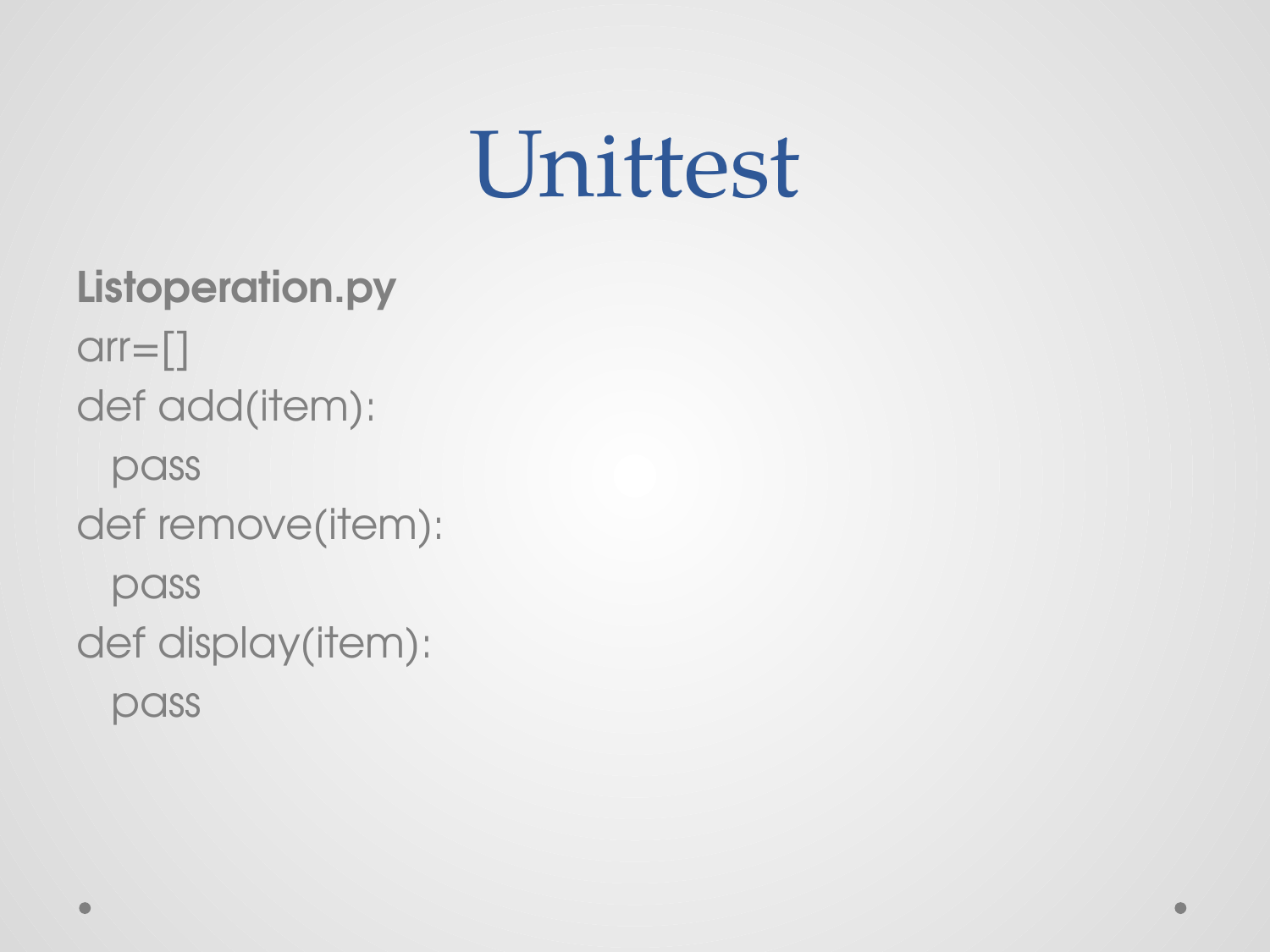

# Unittest
Listoperation.py
arr=[]
def add(item):
   pass
def remove(item):
   pass
def display(item):
   pass